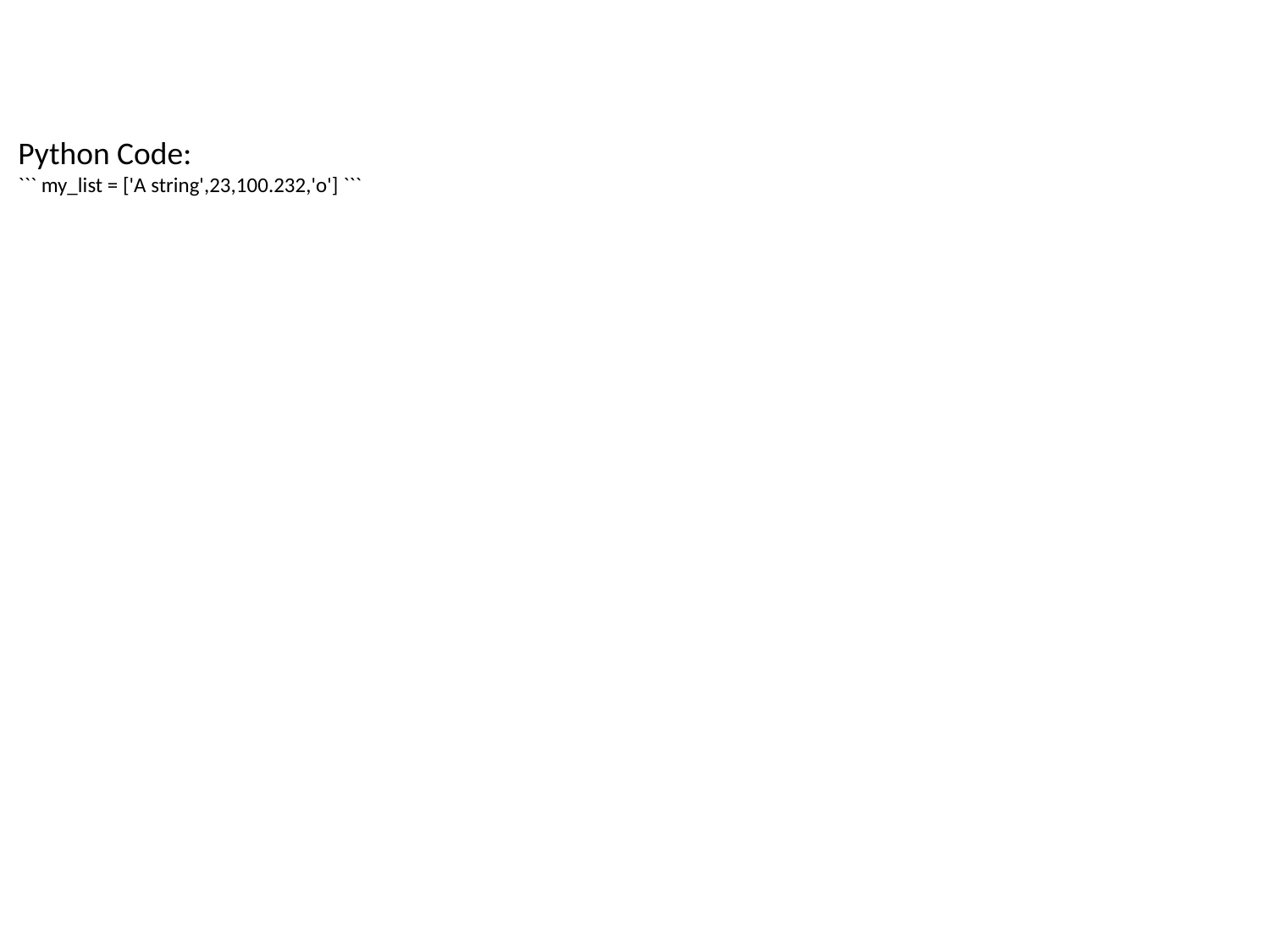

Python Code:
``` my_list = ['A string',23,100.232,'o'] ```